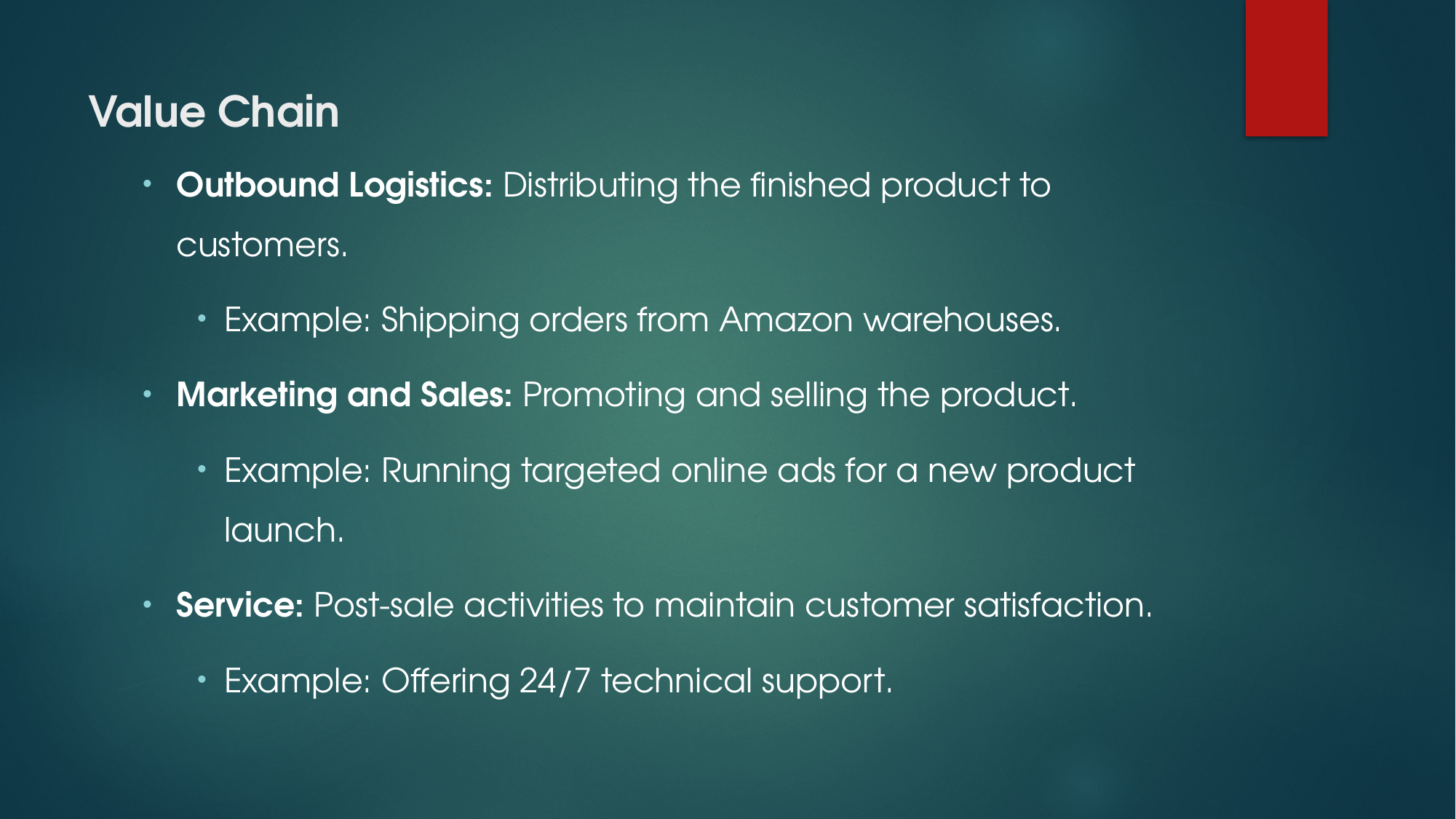

# Value Chain
Outbound Logistics: Distributing the finished product to customers.
Example: Shipping orders from Amazon warehouses.
Marketing and Sales: Promoting and selling the product.
Example: Running targeted online ads for a new product launch.
Service: Post-sale activities to maintain customer satisfaction.
Example: Offering 24/7 technical support.